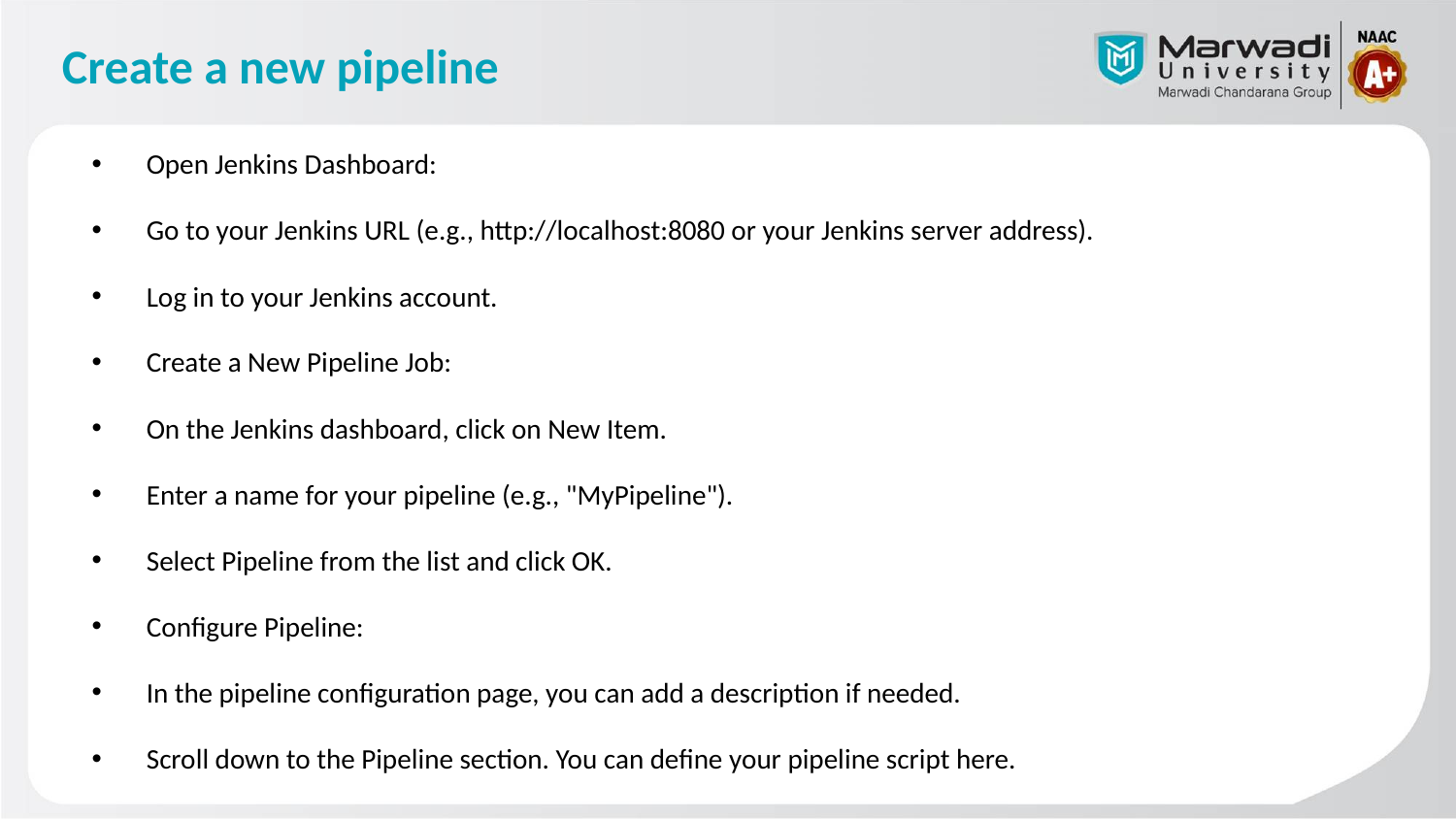

# Create a new pipeline
Open Jenkins Dashboard:
Go to your Jenkins URL (e.g., http://localhost:8080 or your Jenkins server address).
Log in to your Jenkins account.
Create a New Pipeline Job:
On the Jenkins dashboard, click on New Item.
Enter a name for your pipeline (e.g., "MyPipeline").
Select Pipeline from the list and click OK.
Configure Pipeline:
In the pipeline configuration page, you can add a description if needed.
Scroll down to the Pipeline section. You can define your pipeline script here.